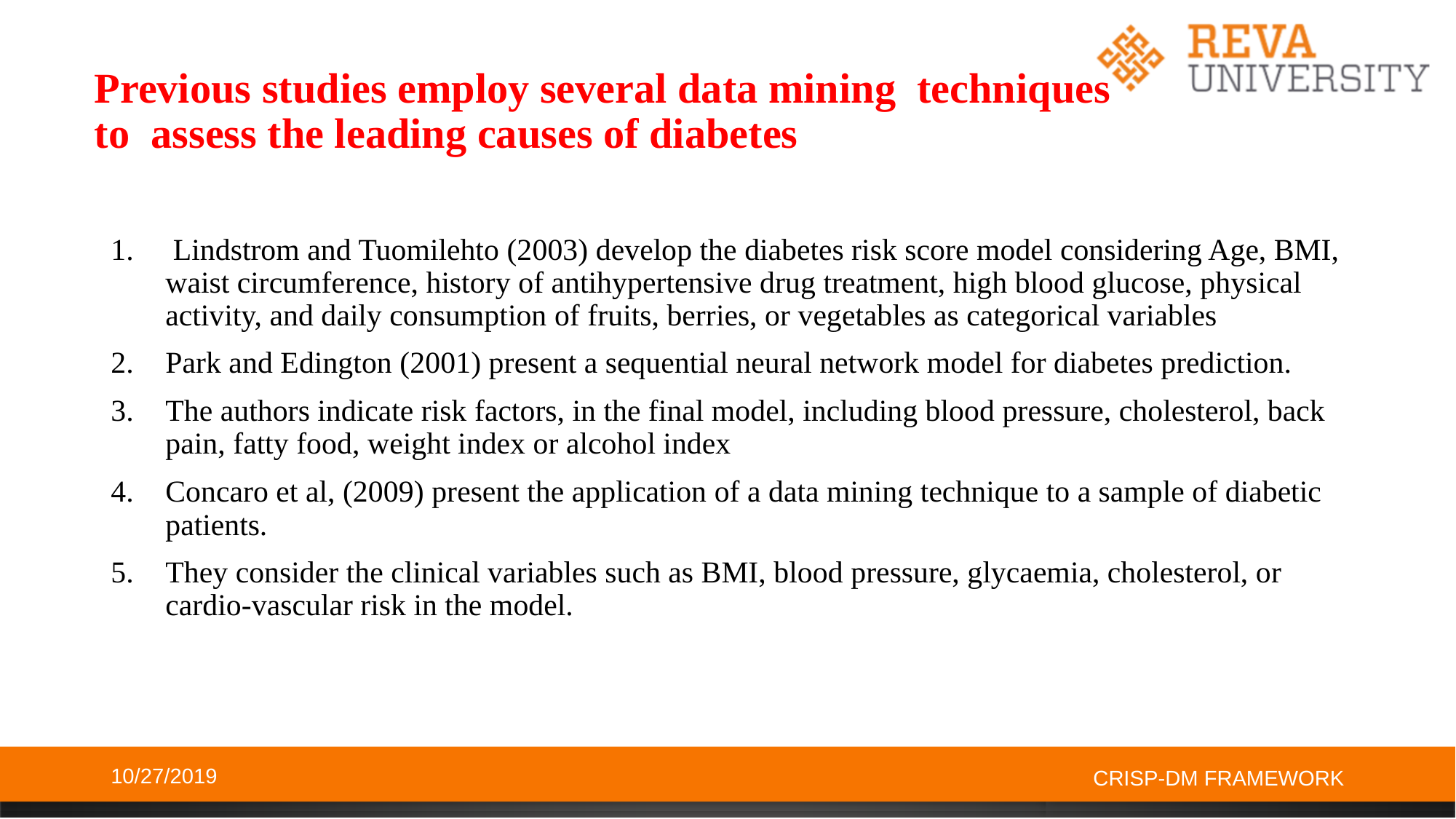

# Previous studies employ several data mining  techniques to  assess the leading causes of diabetes

 Lindstrom and Tuomilehto (2003) develop the diabetes risk score model considering Age, BMI, waist circumference, history of antihypertensive drug treatment, high blood glucose, physical activity, and daily consumption of fruits, berries, or vegetables as categorical variables
Park and Edington (2001) present a sequential neural network model for diabetes prediction.
The authors indicate risk factors, in the final model, including blood pressure, cholesterol, back pain, fatty food, weight index or alcohol index
Concaro et al, (2009) present the application of a data mining technique to a sample of diabetic patients.
They consider the clinical variables such as BMI, blood pressure, glycaemia, cholesterol, or cardio-vascular risk in the model.
10/27/2019
CRISP-DM FRAMEWORK